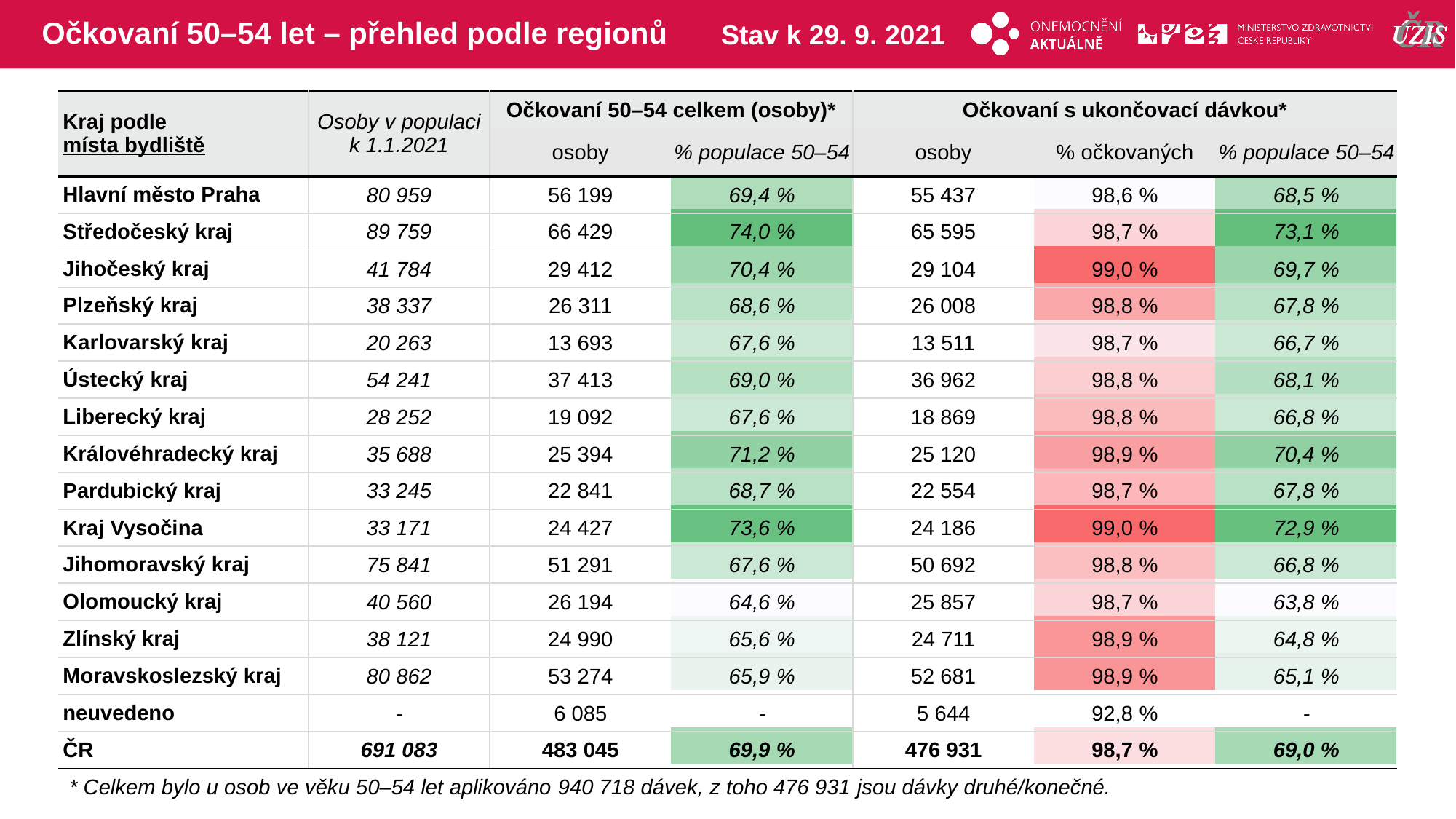

# Očkovaní 50–54 let – přehled podle regionů
Stav k 29. 9. 2021
| Kraj podle místa bydliště | Osoby v populaci k 1.1.2021 | Očkovaní 50–54 celkem (osoby)\* |  | Očkovaní s ukončovací dávkou\* |  |  |
| --- | --- | --- | --- | --- | --- | --- |
|  |  | osoby | % populace 50–54 | osoby | % očkovaných | % populace 50–54 |
| Hlavní město Praha | 80 959 | 56 199 | 69,4 % | 55 437 | 98,6 % | 68,5 % |
| Středočeský kraj | 89 759 | 66 429 | 74,0 % | 65 595 | 98,7 % | 73,1 % |
| Jihočeský kraj | 41 784 | 29 412 | 70,4 % | 29 104 | 99,0 % | 69,7 % |
| Plzeňský kraj | 38 337 | 26 311 | 68,6 % | 26 008 | 98,8 % | 67,8 % |
| Karlovarský kraj | 20 263 | 13 693 | 67,6 % | 13 511 | 98,7 % | 66,7 % |
| Ústecký kraj | 54 241 | 37 413 | 69,0 % | 36 962 | 98,8 % | 68,1 % |
| Liberecký kraj | 28 252 | 19 092 | 67,6 % | 18 869 | 98,8 % | 66,8 % |
| Královéhradecký kraj | 35 688 | 25 394 | 71,2 % | 25 120 | 98,9 % | 70,4 % |
| Pardubický kraj | 33 245 | 22 841 | 68,7 % | 22 554 | 98,7 % | 67,8 % |
| Kraj Vysočina | 33 171 | 24 427 | 73,6 % | 24 186 | 99,0 % | 72,9 % |
| Jihomoravský kraj | 75 841 | 51 291 | 67,6 % | 50 692 | 98,8 % | 66,8 % |
| Olomoucký kraj | 40 560 | 26 194 | 64,6 % | 25 857 | 98,7 % | 63,8 % |
| Zlínský kraj | 38 121 | 24 990 | 65,6 % | 24 711 | 98,9 % | 64,8 % |
| Moravskoslezský kraj | 80 862 | 53 274 | 65,9 % | 52 681 | 98,9 % | 65,1 % |
| neuvedeno | - | 6 085 | - | 5 644 | 92,8 % | - |
| ČR | 691 083 | 483 045 | 69,9 % | 476 931 | 98,7 % | 69,0 % |
|  |  |  |  |  |  |
| --- | --- | --- | --- | --- | --- |
|  |  |  |  |  |  |
|  |  |  |  |  |  |
|  |  |  |  |  |  |
|  |  |  |  |  |  |
|  |  |  |  |  |  |
|  |  |  |  |  |  |
|  |  |  |  |  |  |
|  |  |  |  |  |  |
|  |  |  |  |  |  |
|  |  |  |  |  |  |
|  |  |  |  |  |  |
|  |  |  |  |  |  |
|  |  |  |  |  |  |
|  |  |  |  |  |  |
|  |  |  |  |  |  |
* Celkem bylo u osob ve věku 50–54 let aplikováno 940 718 dávek, z toho 476 931 jsou dávky druhé/konečné.